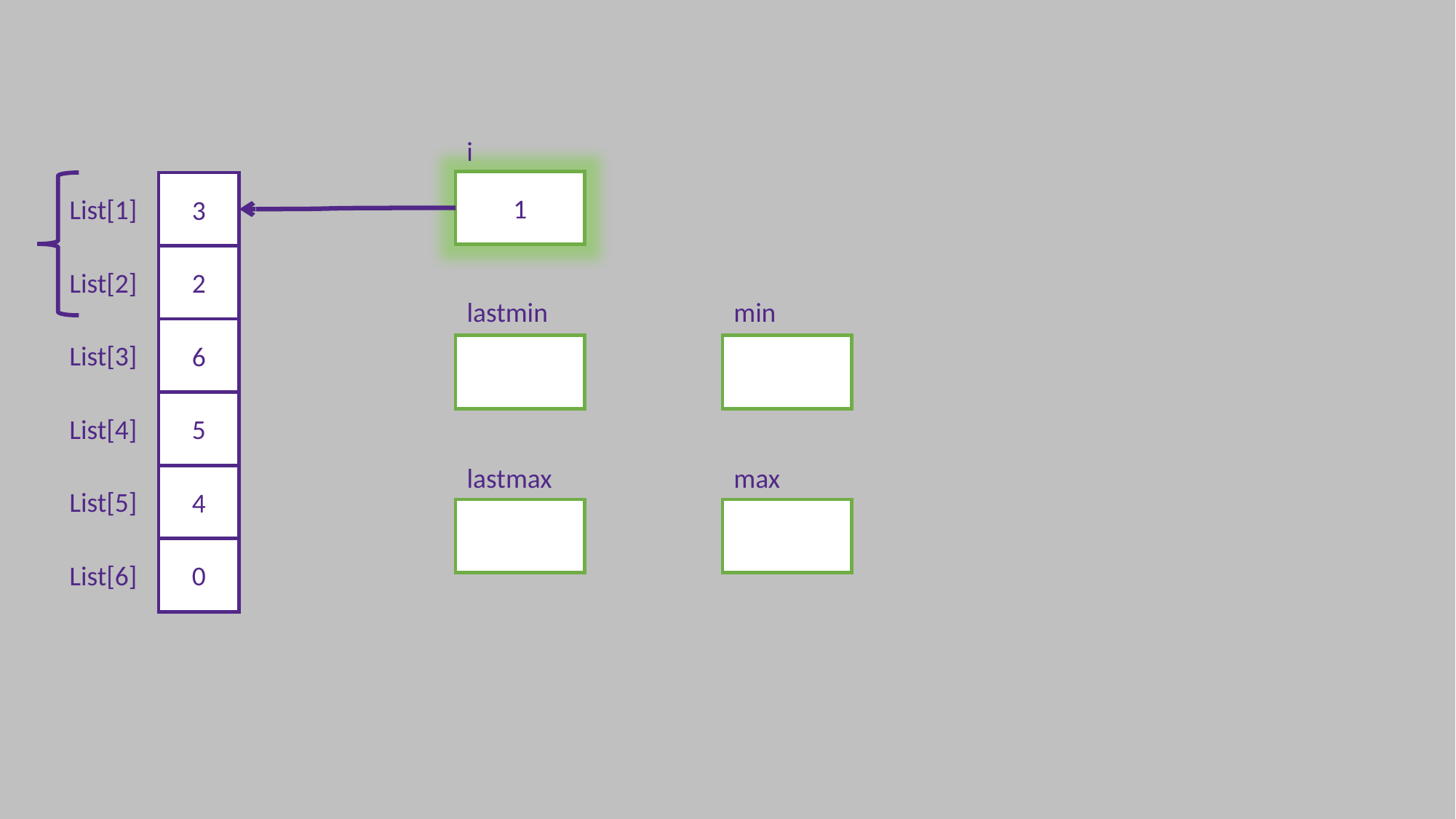

i
1

3
List[1]
2
List[2]
lastmin
min
6
List[3]

5
List[4]
lastmax
max
4
List[5]

0
List[6]